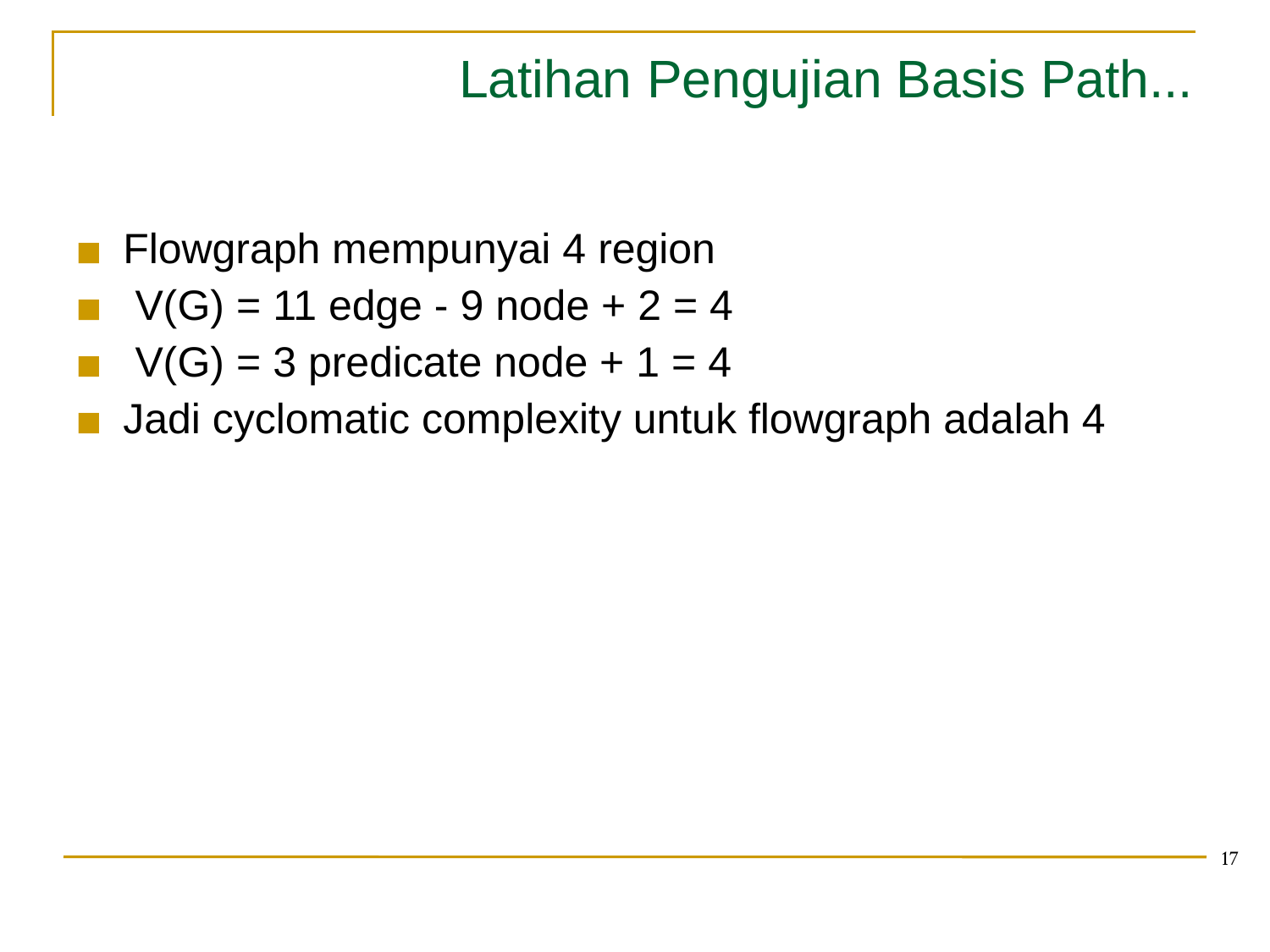

# Latihan Pengujian Basis Path...
Flowgraph mempunyai 4 region
 V(G) = 11 edge - 9 node + 2 = 4
 V(G) = 3 predicate node + 1 = 4
Jadi cyclomatic complexity untuk flowgraph adalah 4
17